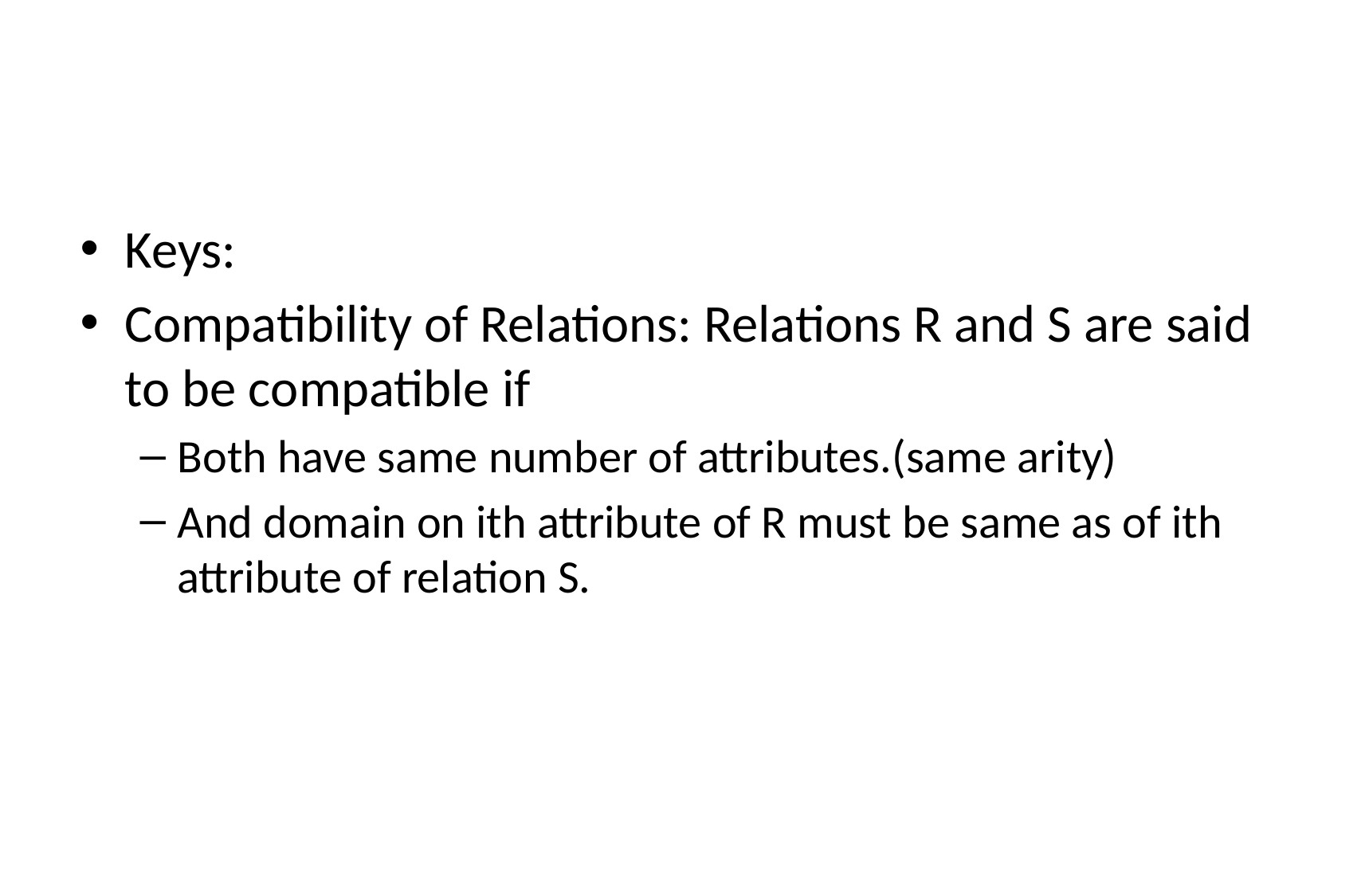

#
Keys:
Compatibility of Relations: Relations R and S are said to be compatible if
Both have same number of attributes.(same arity)
And domain on ith attribute of R must be same as of ith attribute of relation S.